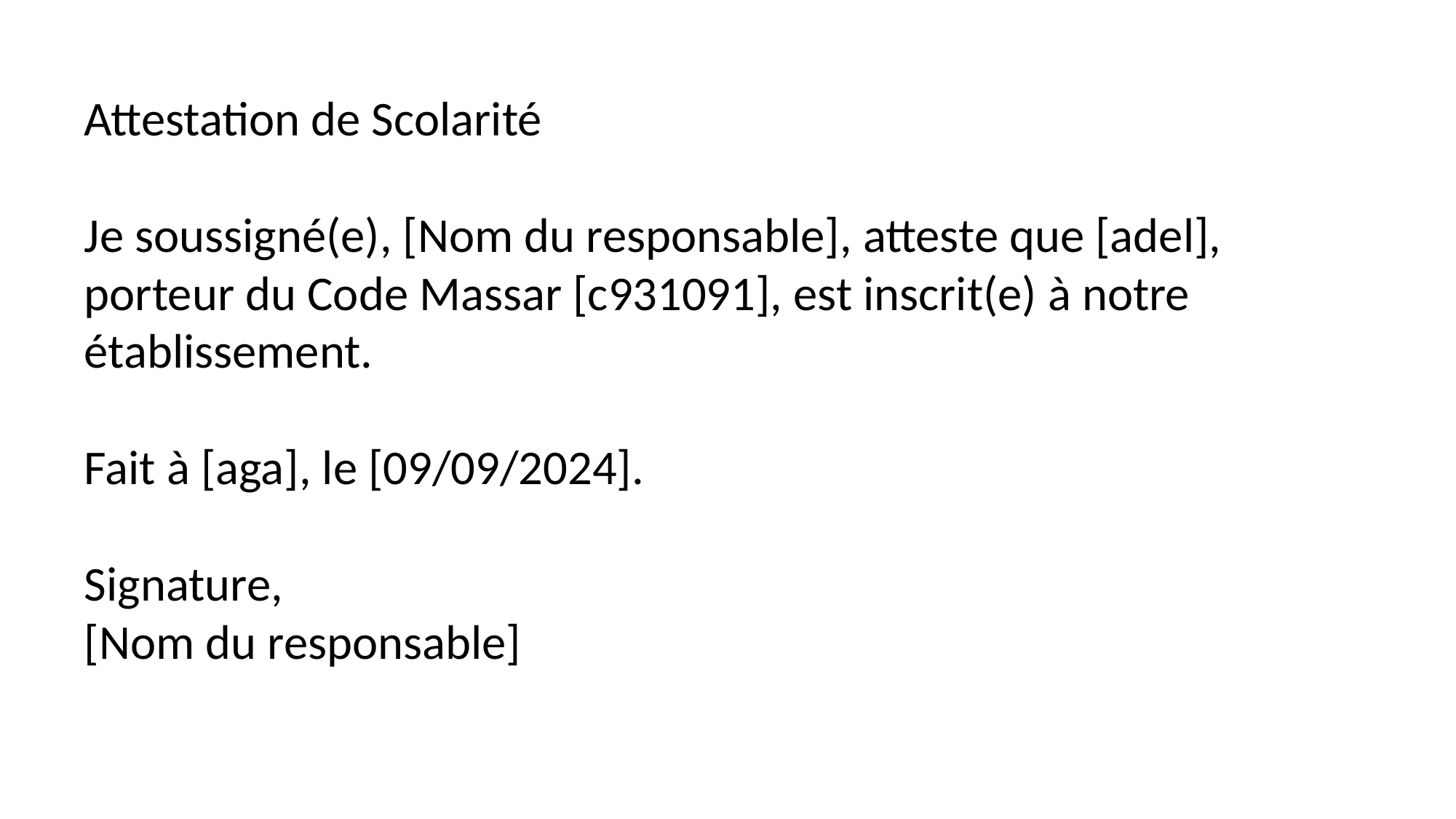

Attestation de Scolarité

Je soussigné(e), [Nom du responsable], atteste que [adel],
porteur du Code Massar [c931091], est inscrit(e) à notre établissement.

Fait à [aga], le [09/09/2024].

Signature,
[Nom du responsable]